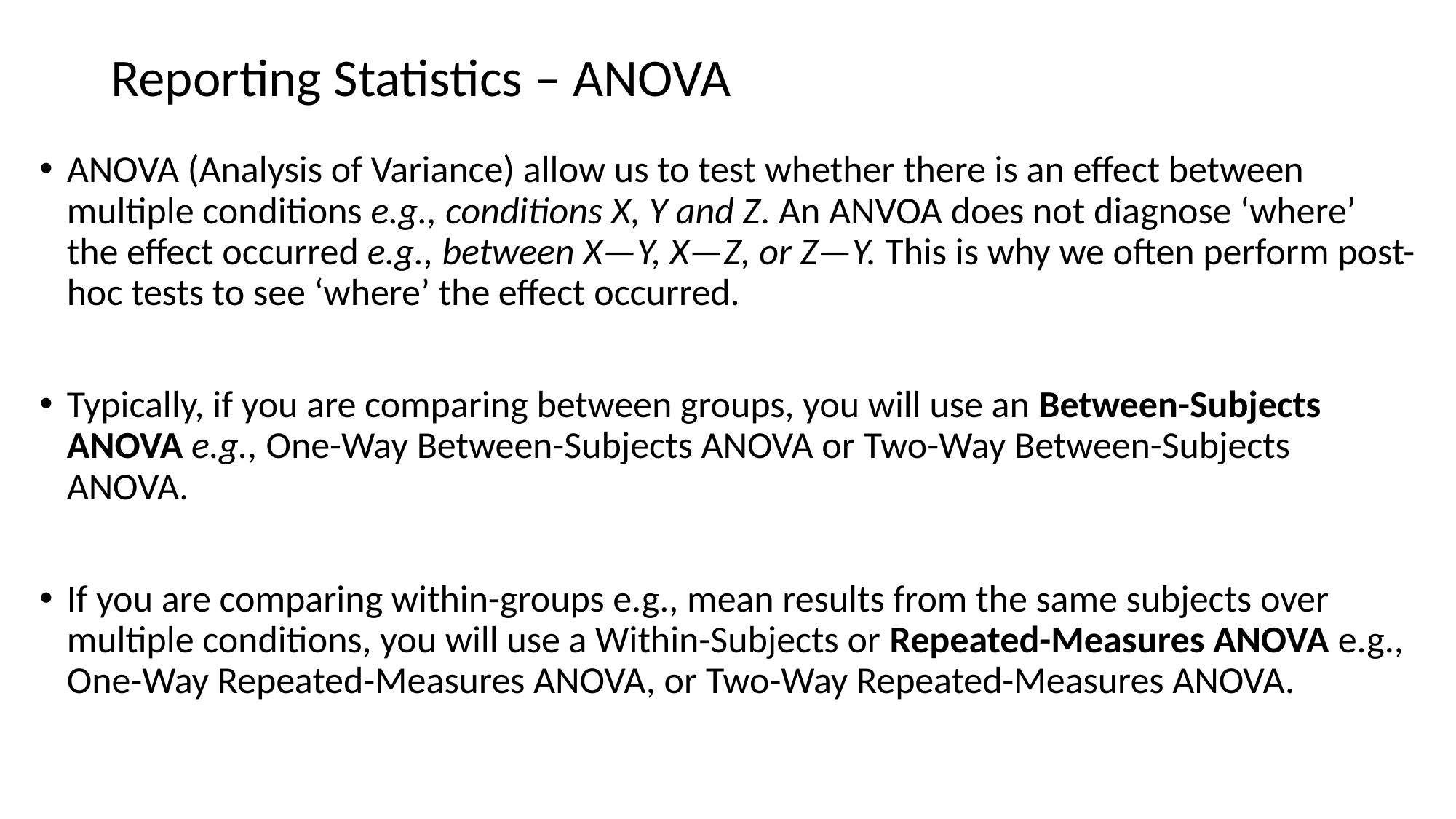

# Reporting Statistics – ANOVA
ANOVA (Analysis of Variance) allow us to test whether there is an effect between multiple conditions e.g., conditions X, Y and Z. An ANVOA does not diagnose ‘where’ the effect occurred e.g., between X—Y, X—Z, or Z—Y. This is why we often perform post-hoc tests to see ‘where’ the effect occurred.

Typically, if you are comparing between groups, you will use an Between-Subjects ANOVA e.g., One-Way Between-Subjects ANOVA or Two-Way Between-Subjects ANOVA.

If you are comparing within-groups e.g., mean results from the same subjects over multiple conditions, you will use a Within-Subjects or Repeated-Measures ANOVA e.g., One-Way Repeated-Measures ANOVA, or Two-Way Repeated-Measures ANOVA.